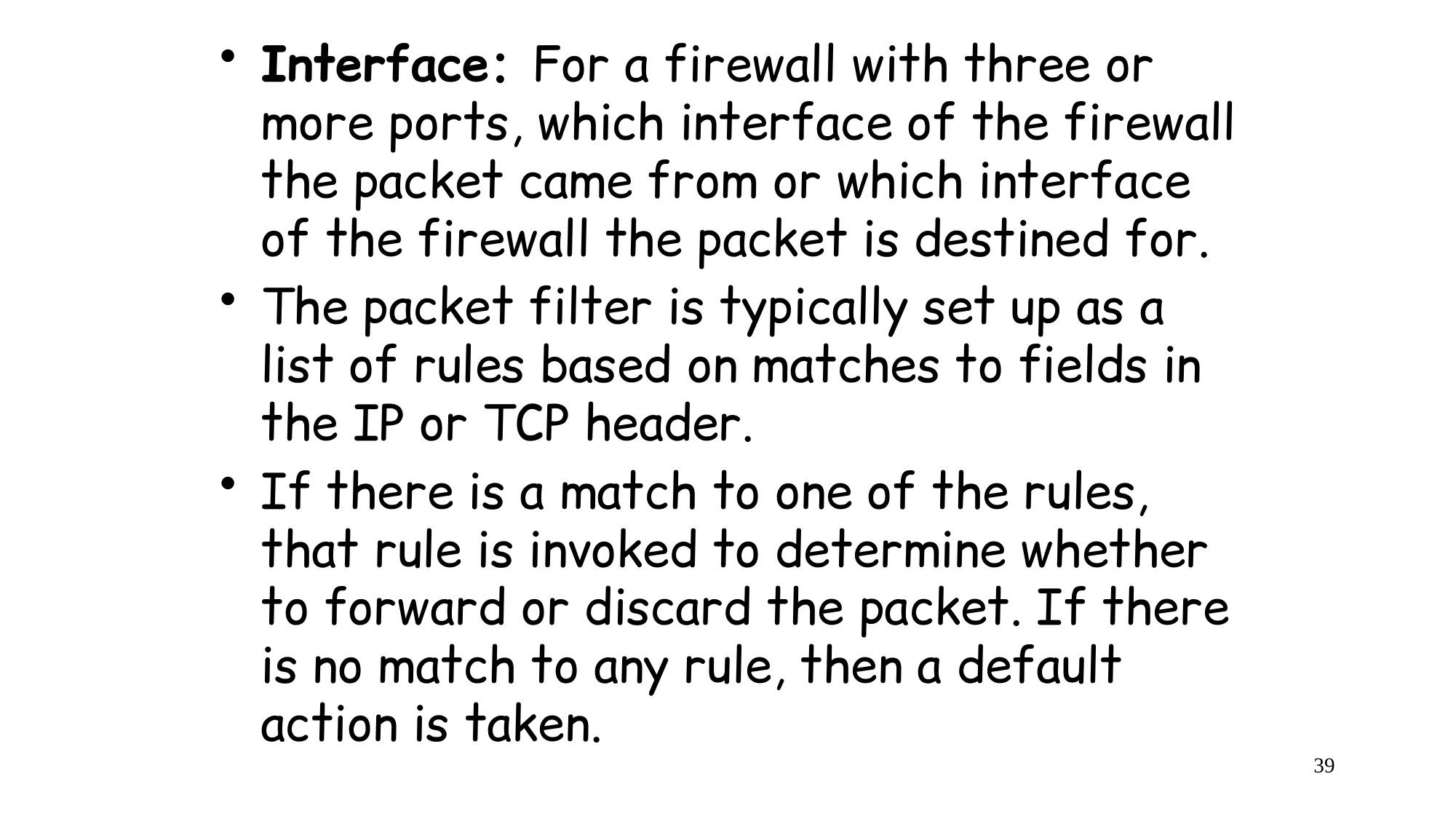

Interface: For a firewall with three or more ports, which interface of the firewall the packet came from or which interface of the firewall the packet is destined for.
The packet filter is typically set up as a list of rules based on matches to fields in the IP or TCP header.
If there is a match to one of the rules, that rule is invoked to determine whether to forward or discard the packet. If there is no match to any rule, then a default action is taken.

39